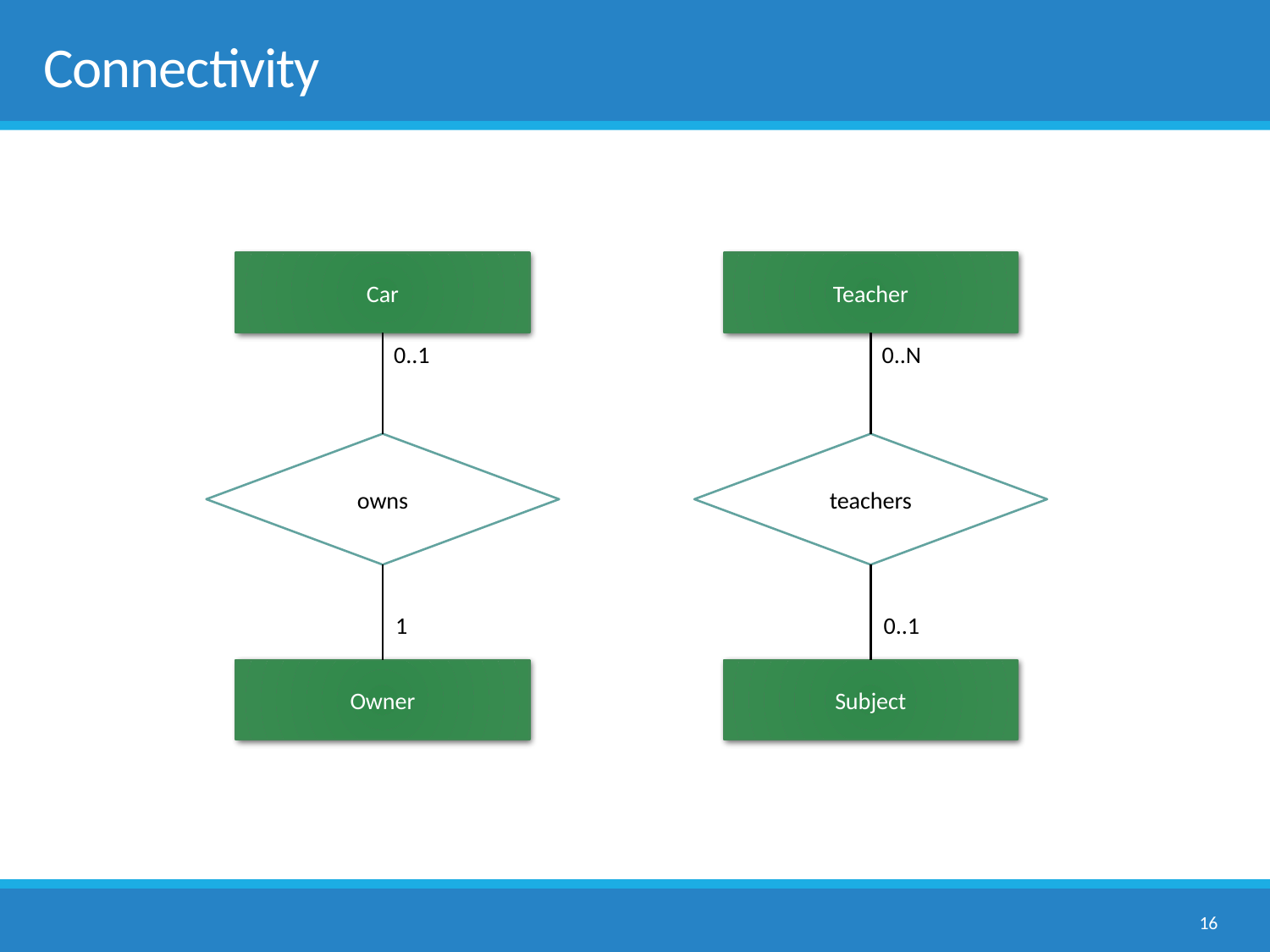

# Connectivity
Car
0..1
owns
1
Owner
Teacher
0..N
teachers
0..1
Subject
16